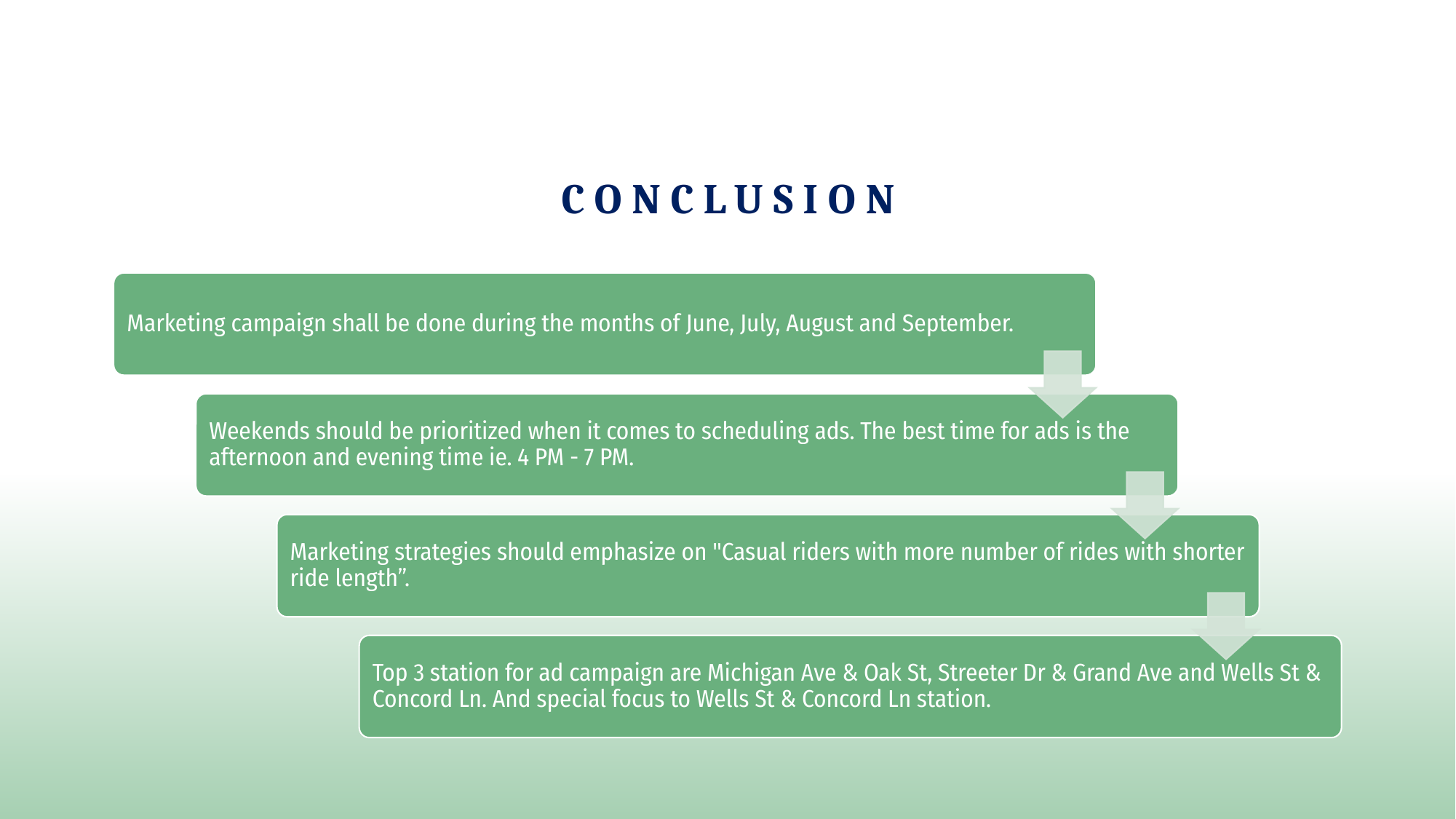

# Conclusion
Marketing campaign shall be done during the months of June, July, August and September.
Weekends should be prioritized when it comes to scheduling ads. The best time for ads is the afternoon and evening time ie. 4 PM - 7 PM.
Marketing strategies should emphasize on "Casual riders with more number of rides with shorter ride length”.
Top 3 station for ad campaign are Michigan Ave & Oak St, Streeter Dr & Grand Ave and Wells St & Concord Ln. And special focus to Wells St & Concord Ln station.